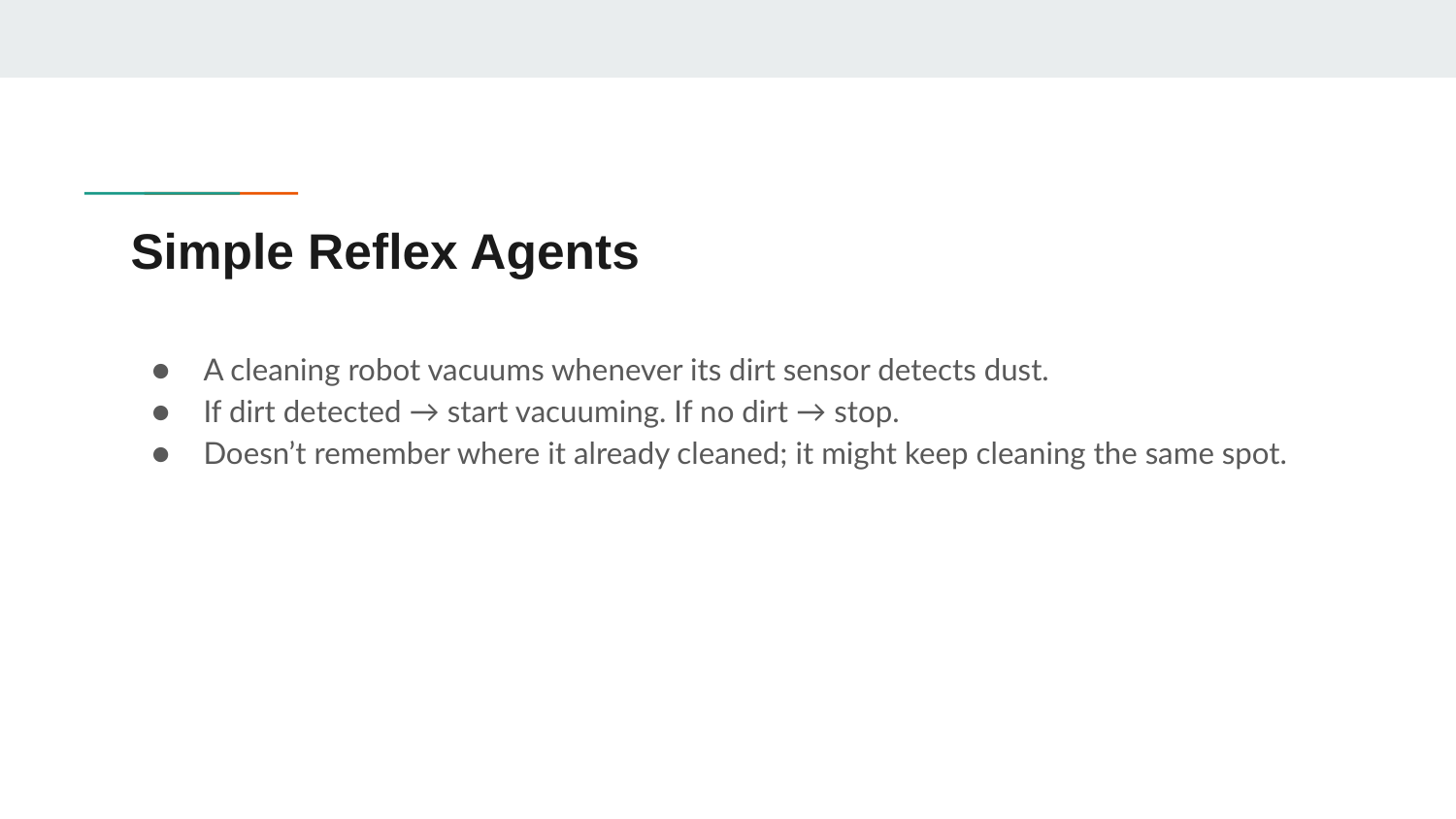

# Simple Reflex Agents
A cleaning robot vacuums whenever its dirt sensor detects dust.
If dirt detected → start vacuuming. If no dirt → stop.
Doesn’t remember where it already cleaned; it might keep cleaning the same spot.